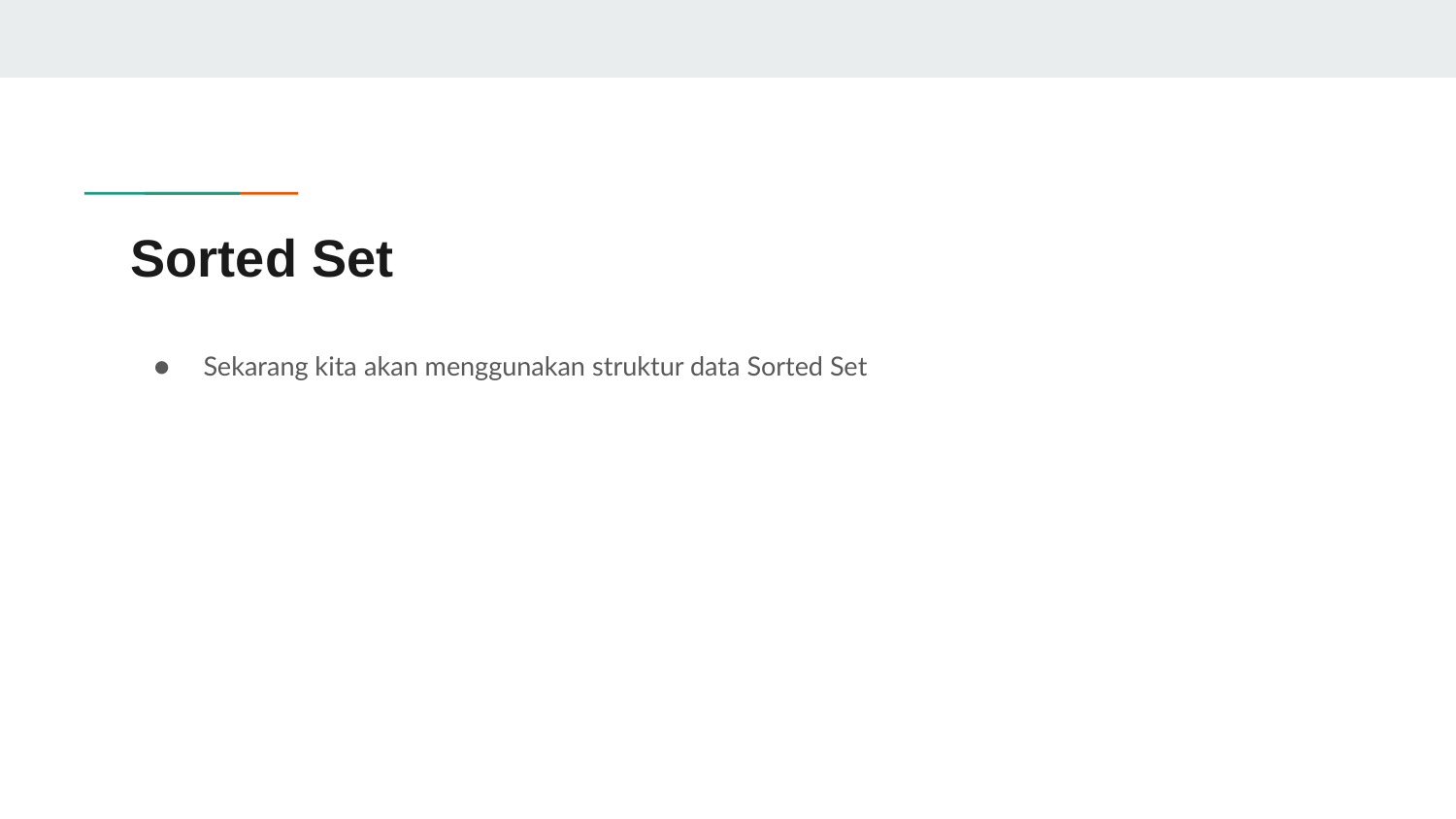

# Sorted Set
Sekarang kita akan menggunakan struktur data Sorted Set